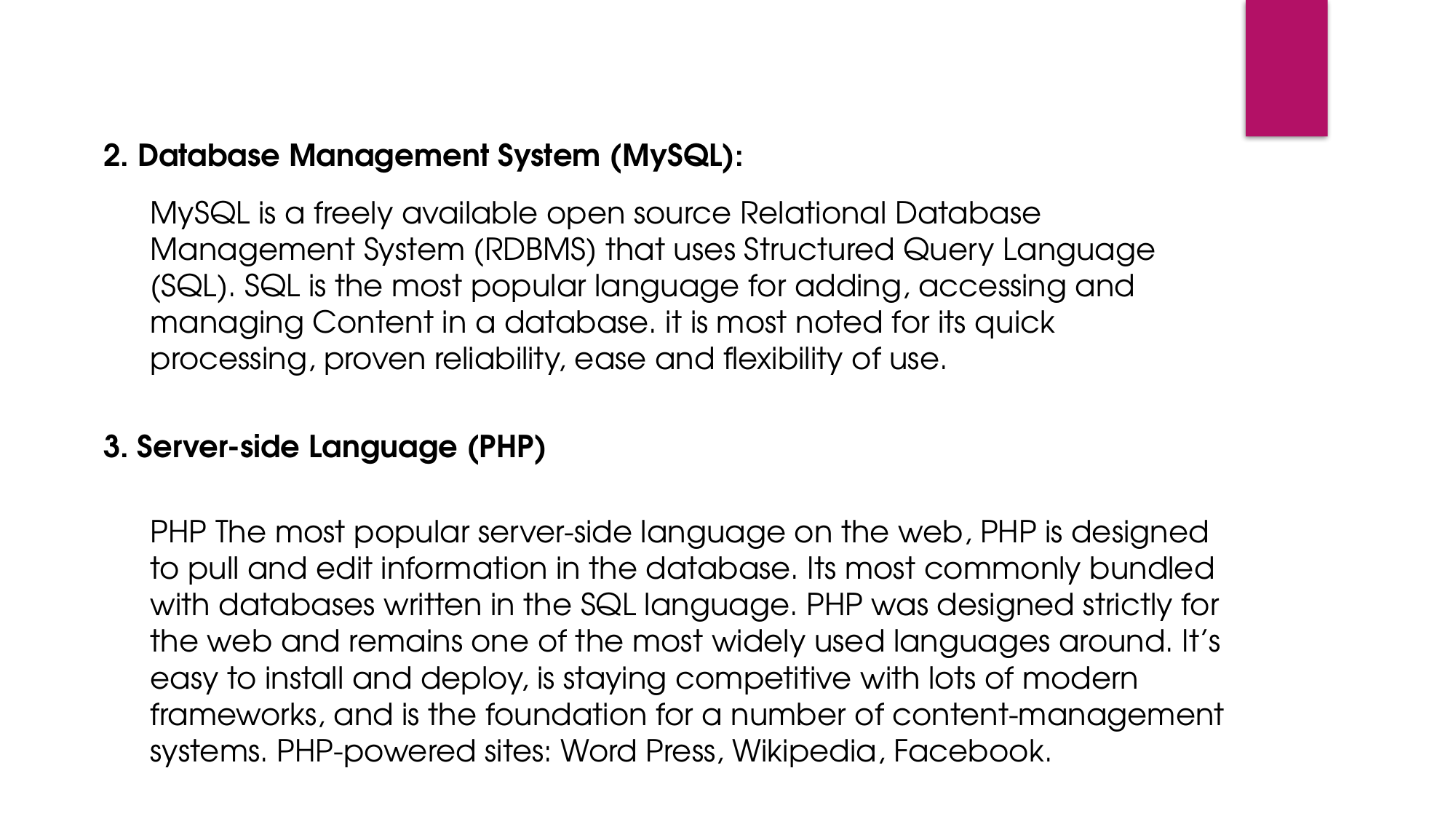

2. Database Management System (MySQL):
MySQL is a freely available open source Relational Database Management System (RDBMS) that uses Structured Query Language (SQL). SQL is the most popular language for adding, accessing and managing Content in a database. it is most noted for its quick processing, proven reliability, ease and flexibility of use.
3. Server-side Language (PHP)
PHP The most popular server-side language on the web, PHP is designed to pull and edit information in the database. Its most commonly bundled with databases written in the SQL language. PHP was designed strictly for the web and remains one of the most widely used languages around. It’s easy to install and deploy, is staying competitive with lots of modern frameworks, and is the foundation for a number of content-management systems. PHP-powered sites: Word Press, Wikipedia, Facebook.